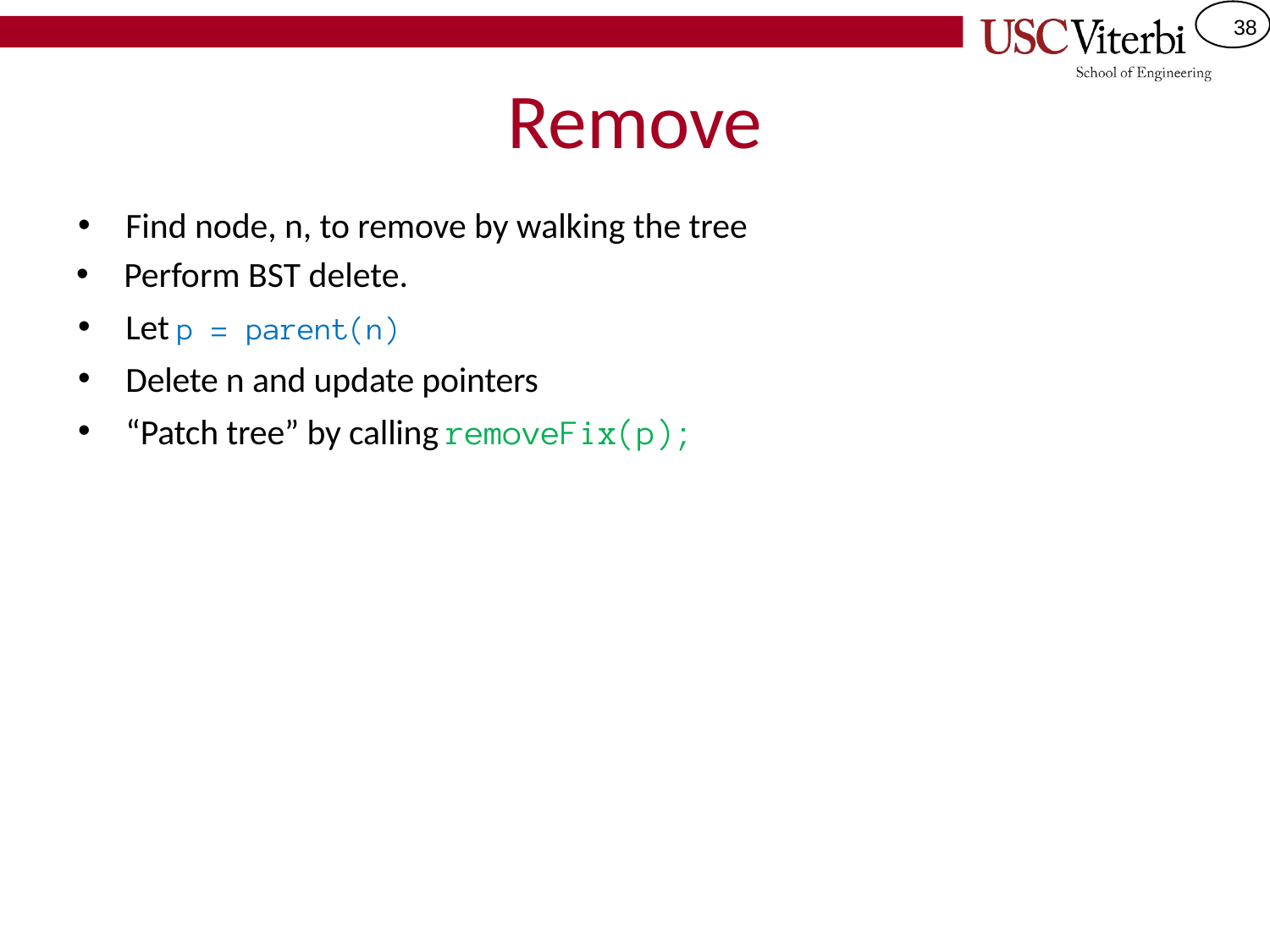

# Remove
Find node, n, to remove by walking the tree
Perform BST delete.
Let p = parent(n)
Delete n and update pointers
“Patch tree” by calling removeFix(p);